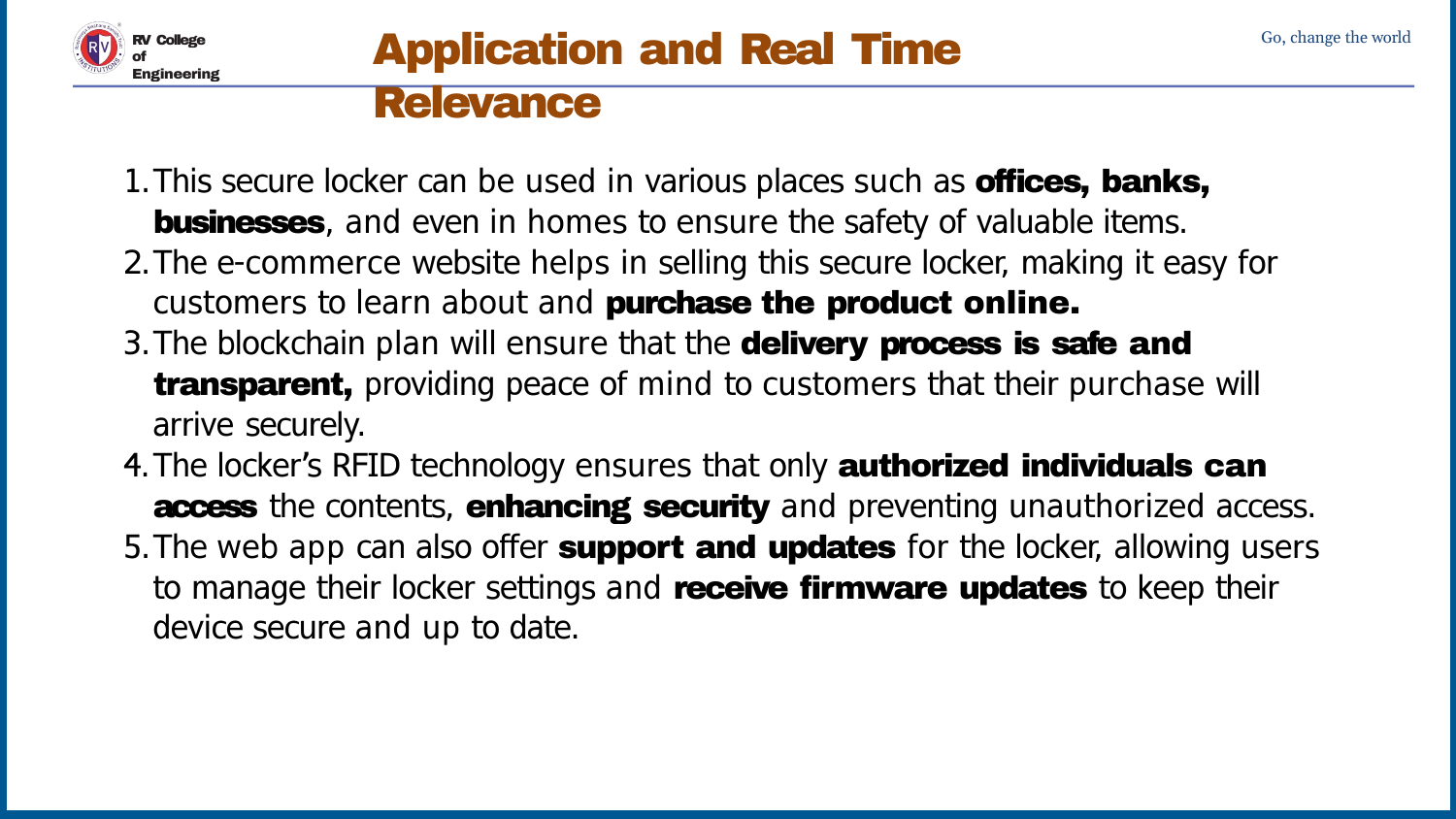

# Application and Real Time Relevance
Go, change the world
RV College of Engineering
This secure locker can be used in various places such as offices, banks, businesses, and even in homes to ensure the safety of valuable items.
The e-commerce website helps in selling this secure locker, making it easy for customers to learn about and purchase the product online.
The blockchain plan will ensure that the delivery process is safe and transparent, providing peace of mind to customers that their purchase will arrive securely.
The locker’s RFID technology ensures that only authorized individuals can access the contents, enhancing security and preventing unauthorized access.
The web app can also offer support and updates for the locker, allowing users to manage their locker settings and receive firmware updates to keep their device secure and up to date.